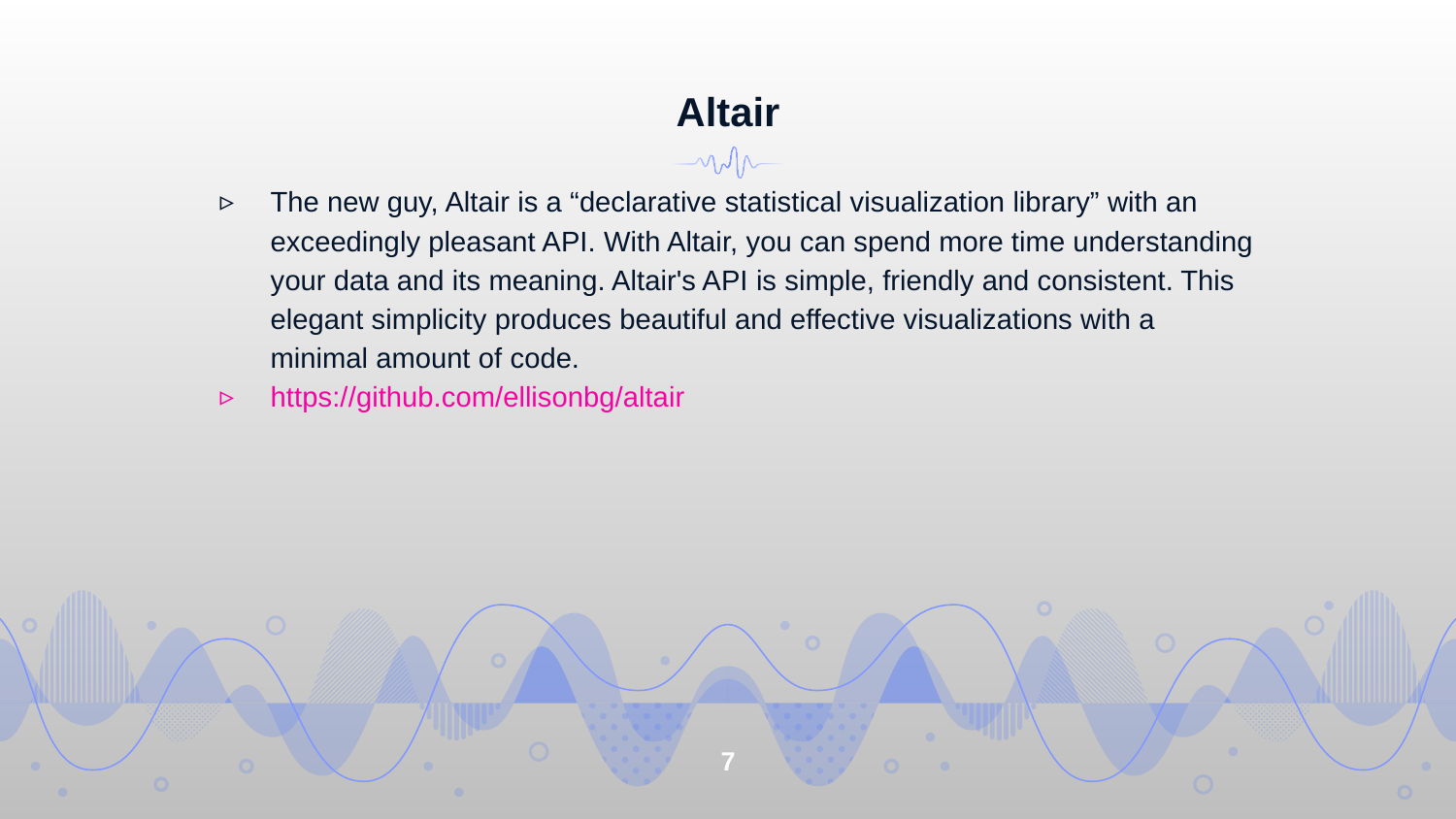

# Altair
The new guy, Altair is a “declarative statistical visualization library” with an exceedingly pleasant API. With Altair, you can spend more time understanding your data and its meaning. Altair's API is simple, friendly and consistent. This elegant simplicity produces beautiful and effective visualizations with a minimal amount of code.
https://github.com/ellisonbg/altair
7